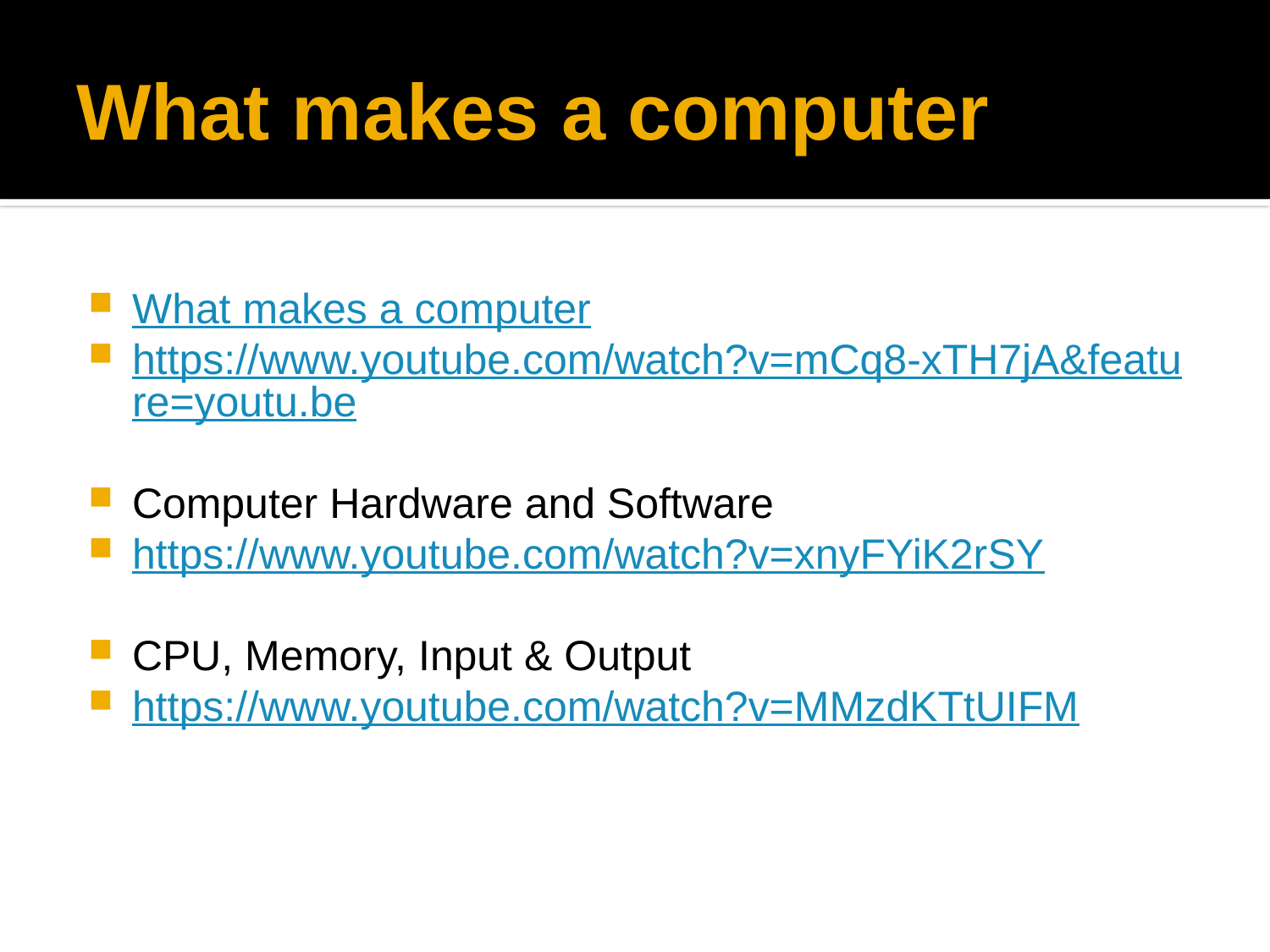

# What makes a computer
What makes a computer
https://www.youtube.com/watch?v=mCq8-xTH7jA&feature=youtu.be

Computer Hardware and Software
https://www.youtube.com/watch?v=xnyFYiK2rSY

CPU, Memory, Input & Output
https://www.youtube.com/watch?v=MMzdKTtUIFM